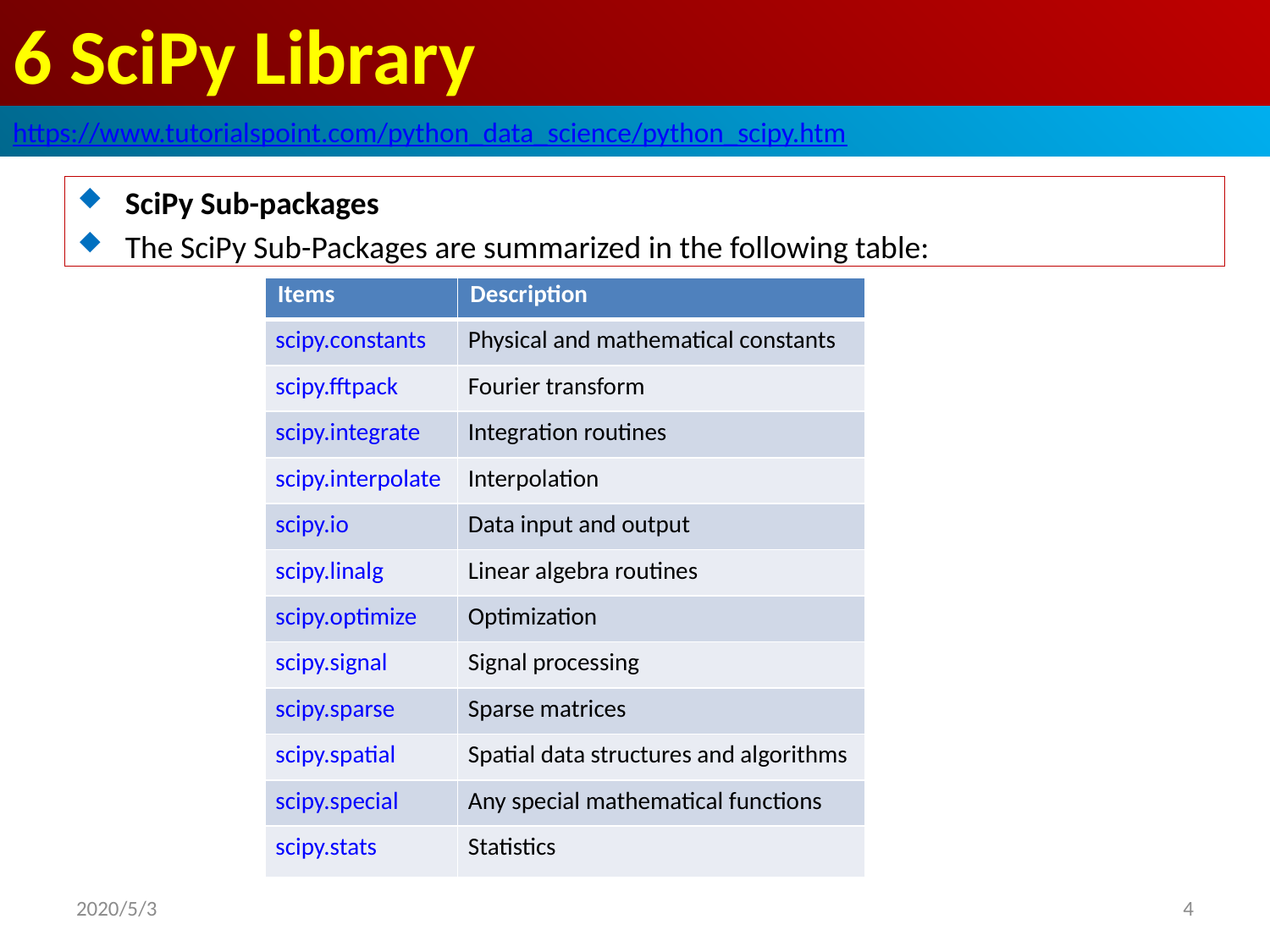

# 6 SciPy Library
https://www.tutorialspoint.com/python_data_science/python_scipy.htm
SciPy Sub-packages
The SciPy Sub-Packages are summarized in the following table:
| Items | Description |
| --- | --- |
| scipy.constants | Physical and mathematical constants |
| scipy.fftpack | Fourier transform |
| scipy.integrate | Integration routines |
| scipy.interpolate | Interpolation |
| scipy.io | Data input and output |
| scipy.linalg | Linear algebra routines |
| scipy.optimize | Optimization |
| scipy.signal | Signal processing |
| scipy.sparse | Sparse matrices |
| scipy.spatial | Spatial data structures and algorithms |
| scipy.special | Any special mathematical functions |
| scipy.stats | Statistics |
2020/5/3
4